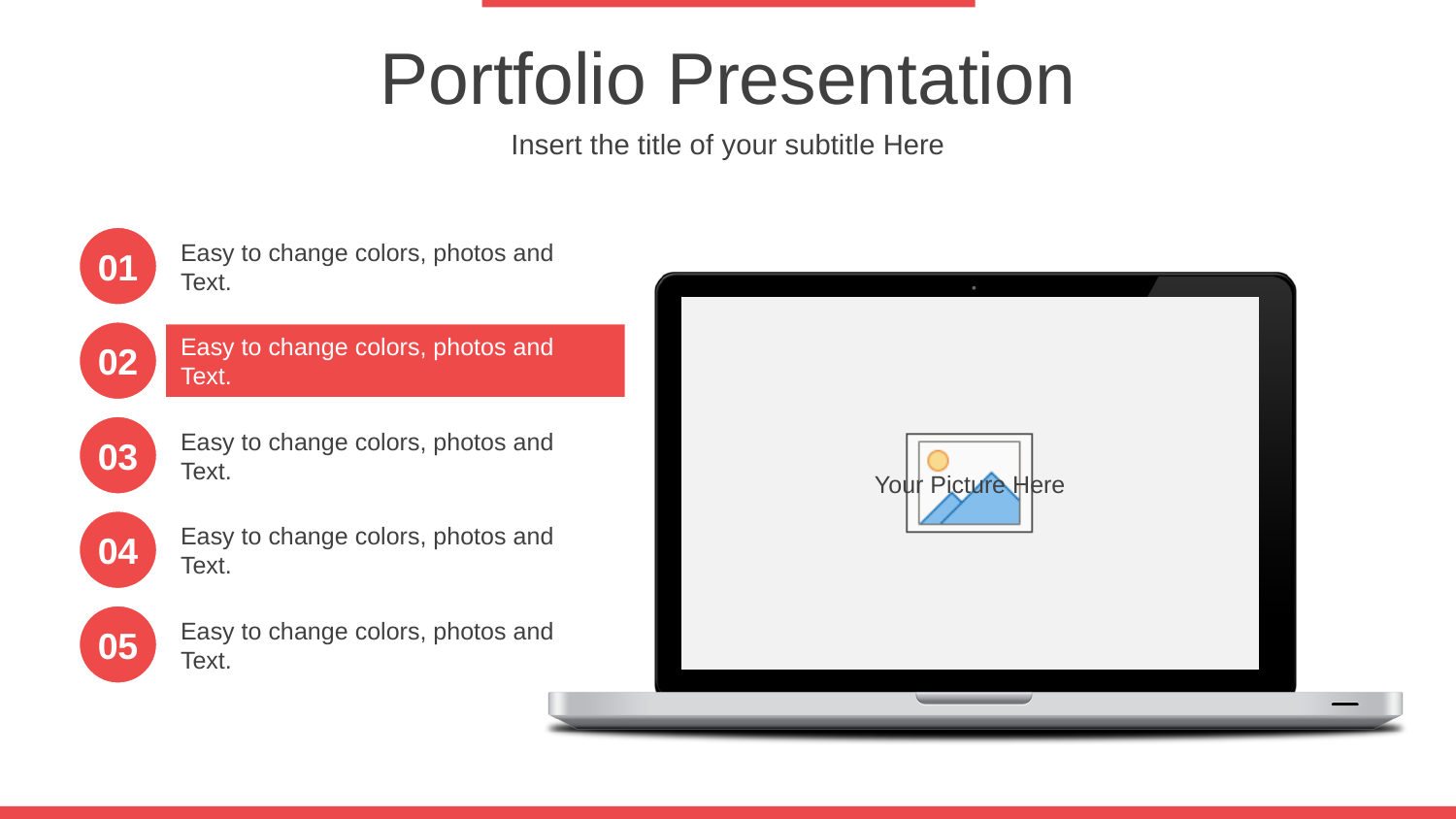

Portfolio Presentation
Insert the title of your subtitle Here

01
Easy to change colors, photos and Text.

02
Easy to change colors, photos and Text.

03
Easy to change colors, photos and Text.

04
Easy to change colors, photos and Text.

05
Easy to change colors, photos and Text.